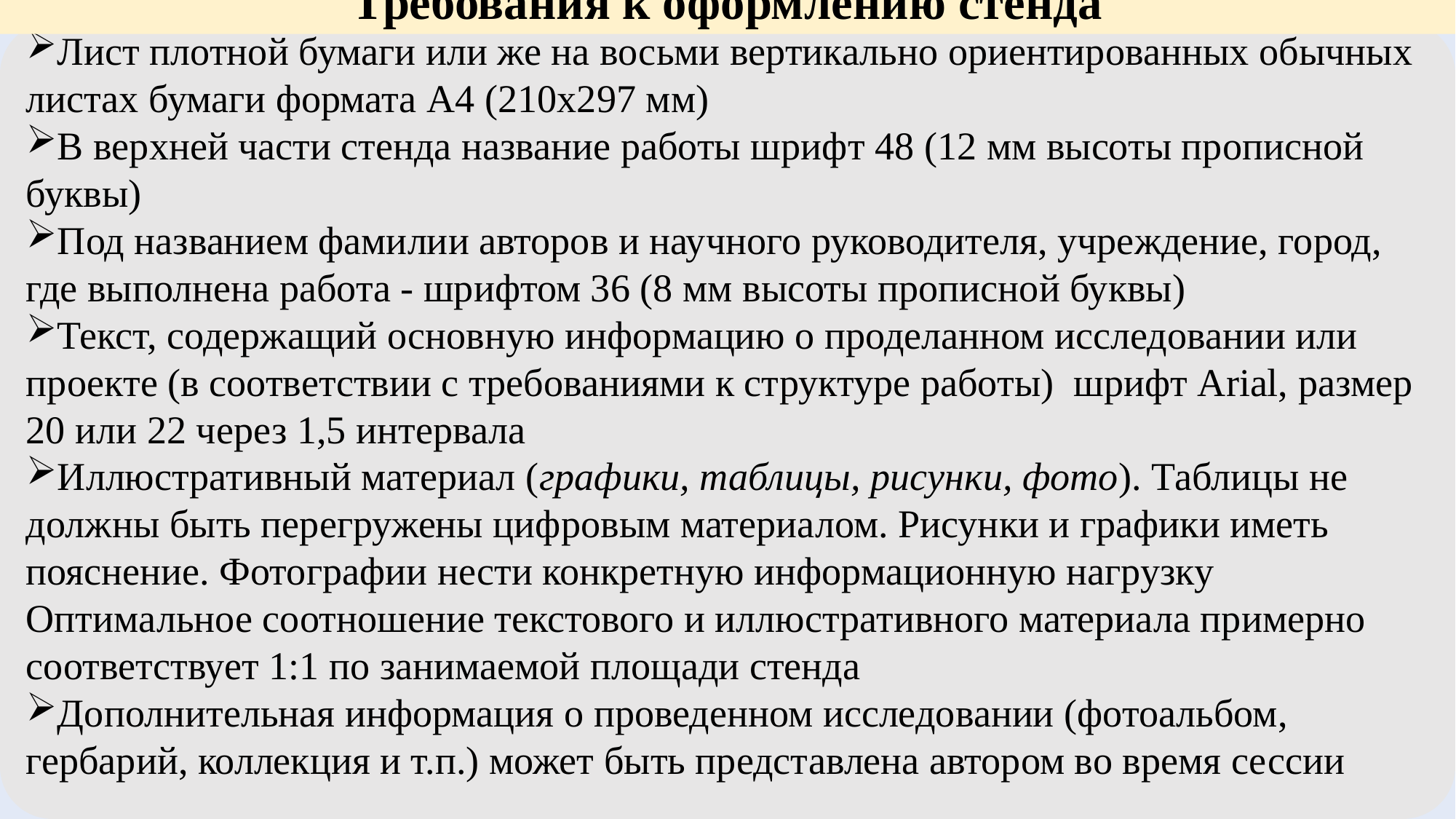

Требования к оформлению стенда

Лист плотной бумаги или же на восьми вертикально ориентированных обычных листах бумаги формата А4 (210х297 мм)
В верхней части стенда название работы шрифт 48 (12 мм высоты прописной буквы)
Под названием фамилии авторов и научного руководителя, учреждение, город, где выполнена работа - шрифтом 36 (8 мм высоты прописной буквы)
Текст, содержащий основную информацию о проделанном исследовании или проекте (в соответствии с требованиями к структуре работы)  шрифт Arial, размер 20 или 22 через 1,5 интервала
Иллюстративный материал (графики, таблицы, рисунки, фото). Таблицы не должны быть перегружены цифровым материалом. Рисунки и графики иметь пояснение. Фотографии нести конкретную информационную нагрузку Оптимальное соотношение текстового и иллюстративного материала примерно соответствует 1:1 по занимаемой площади стенда
Дополнительная информация о проведенном исследовании (фотоальбом, гербарий, коллекция и т.п.) может быть представлена автором во время сессии